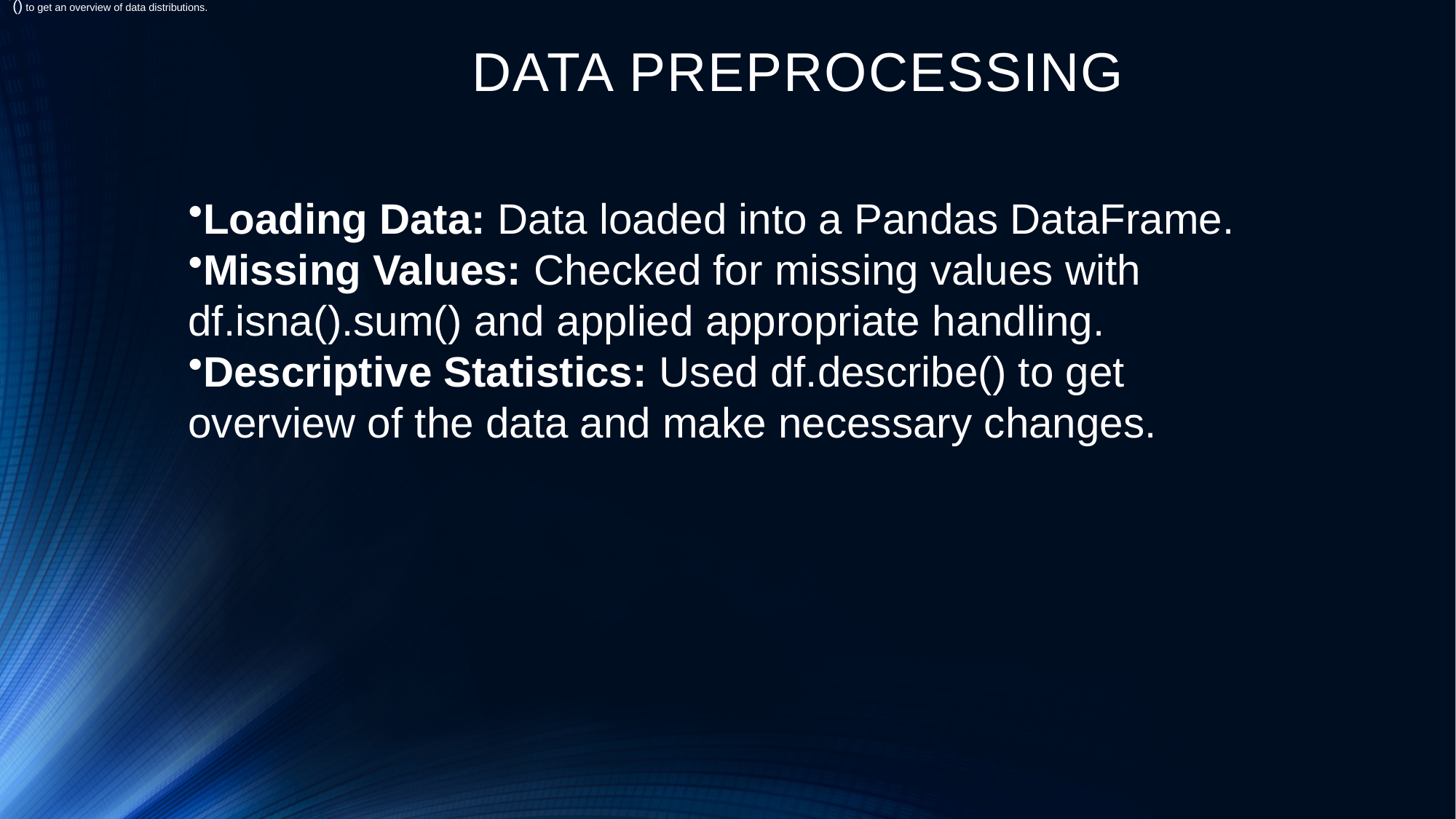

# DATA PREPROCESSING
() to get an overview of data distributions.
Loading Data: Data loaded into a Pandas DataFrame.
Missing Values: Checked for missing values with df.isna().sum() and applied appropriate handling.
Descriptive Statistics: Used df.describe() to get overview of the data and make necessary changes.